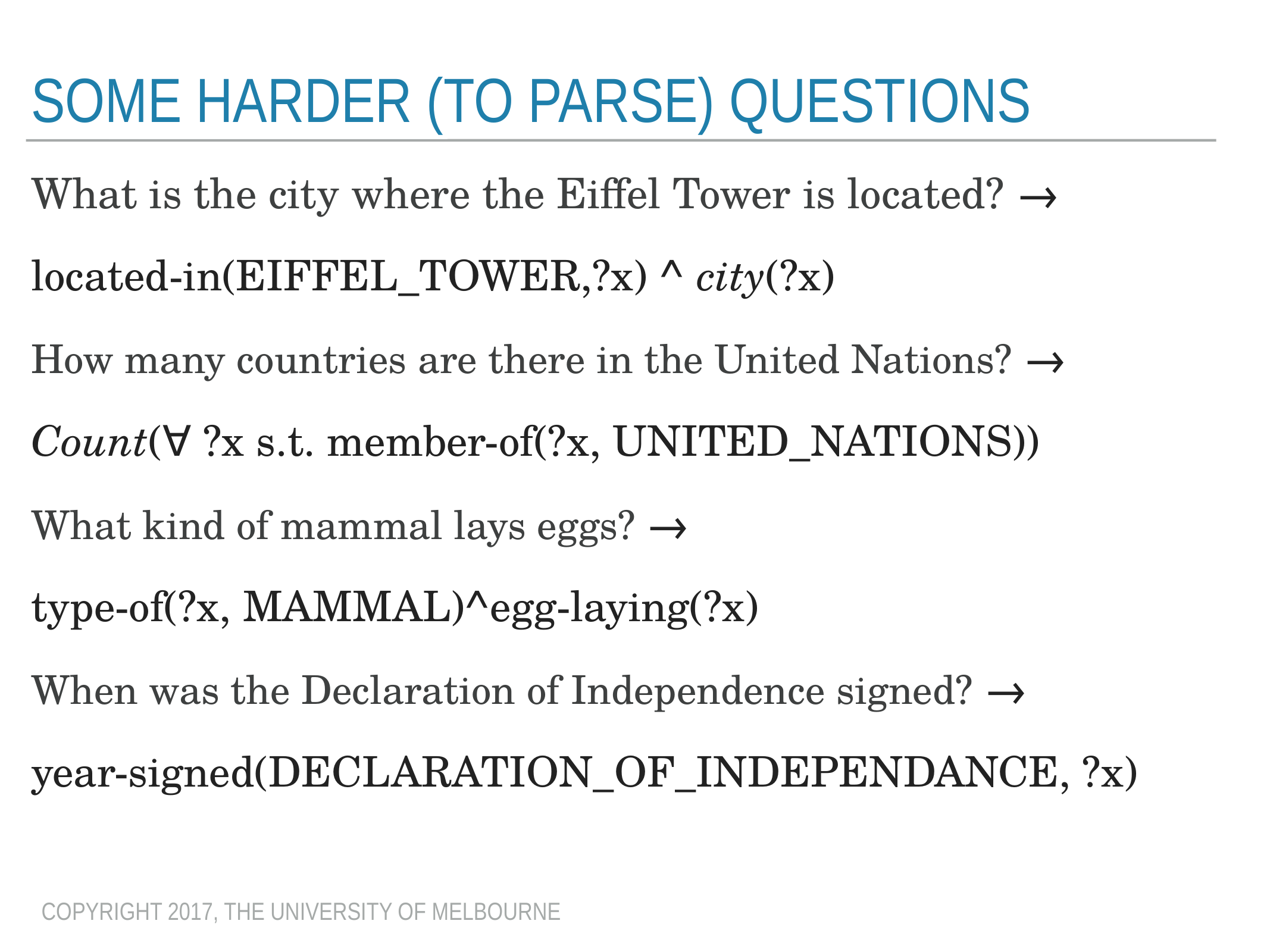

# Some Harder (to parse) Questions
What is the city where the Eiffel Tower is located? →
located-in(EIFFEL_TOWER,?x) ^ city(?x)
How many countries are there in the United Nations? →
Count(∀ ?x s.t. member-of(?x, UNITED_NATIONS))
What kind of mammal lays eggs? →
type-of(?x, MAMMAL)^egg-laying(?x)
When was the Declaration of Independence signed? →
year-signed(DECLARATION_OF_INDEPENDANCE, ?x)